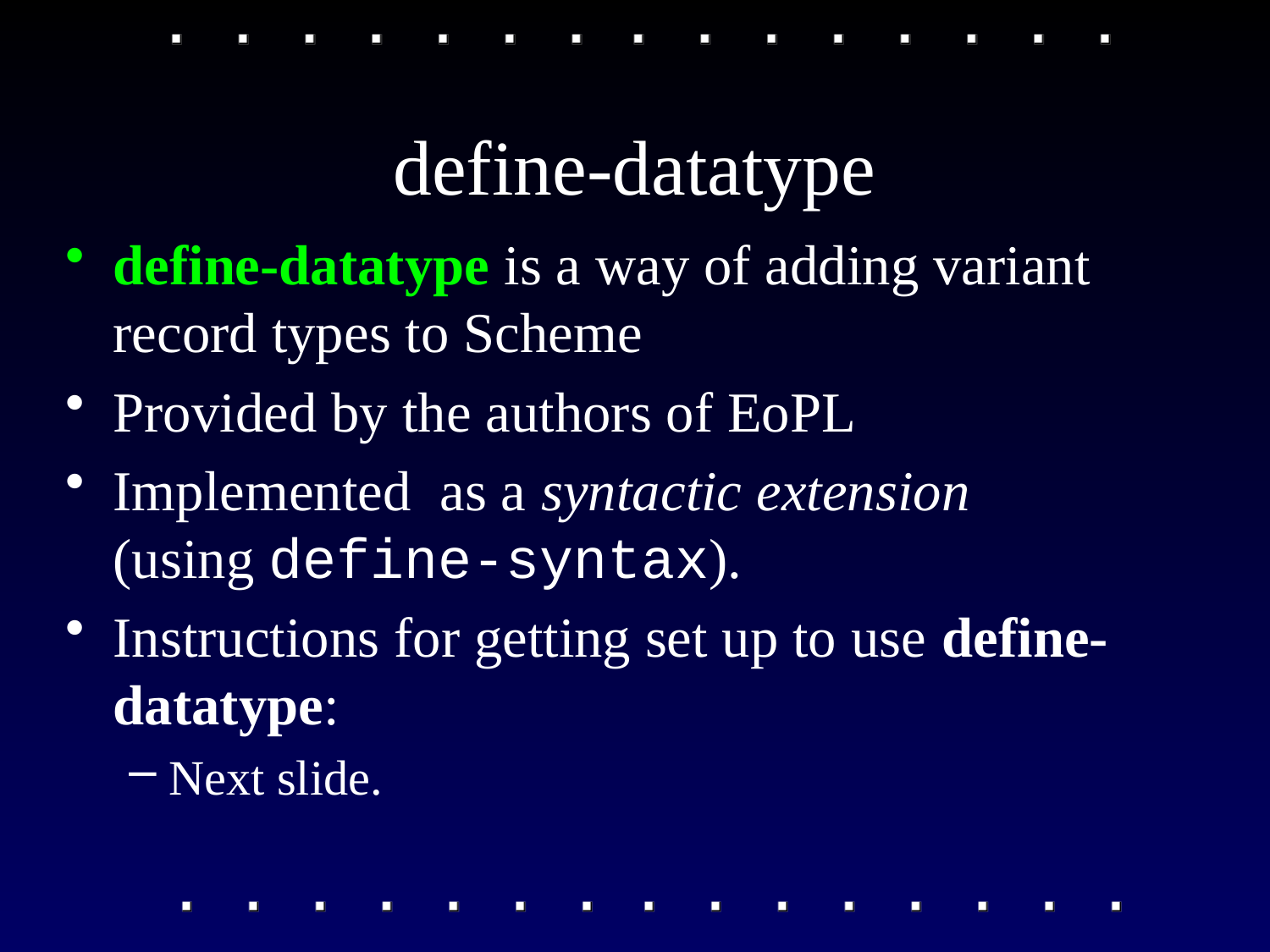

# define-datatype
define-datatype is a way of adding variant record types to Scheme
Provided by the authors of EoPL
Implemented  as a syntactic extension
(using define-syntax).
Instructions for getting set up to use define-datatype:
Next slide.